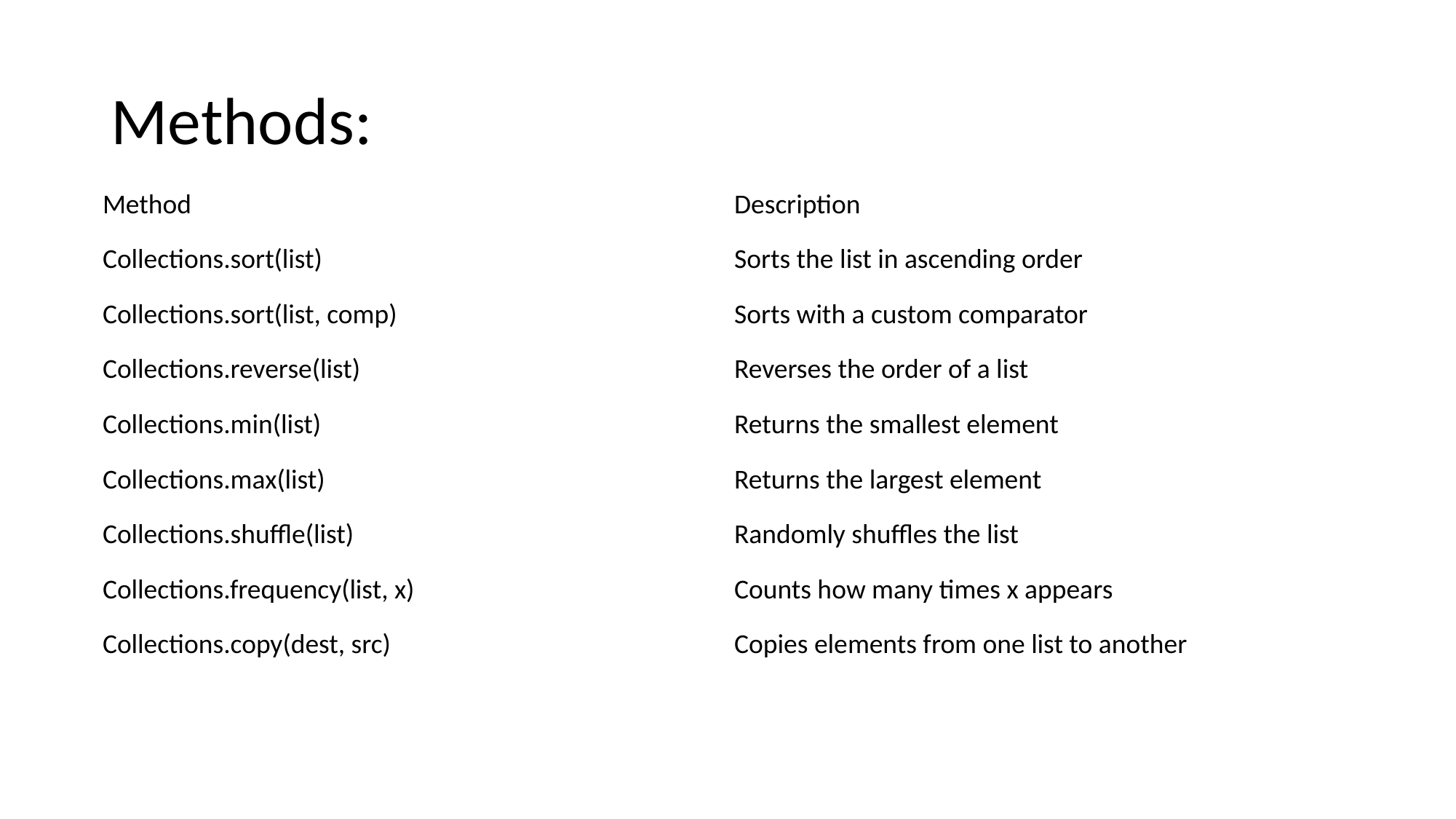

# Methods:
| Method | Description |
| --- | --- |
| Collections.sort(list) | Sorts the list in ascending order |
| Collections.sort(list, comp) | Sorts with a custom comparator |
| Collections.reverse(list) | Reverses the order of a list |
| Collections.min(list) | Returns the smallest element |
| Collections.max(list) | Returns the largest element |
| Collections.shuffle(list) | Randomly shuffles the list |
| Collections.frequency(list, x) | Counts how many times x appears |
| Collections.copy(dest, src) | Copies elements from one list to another |